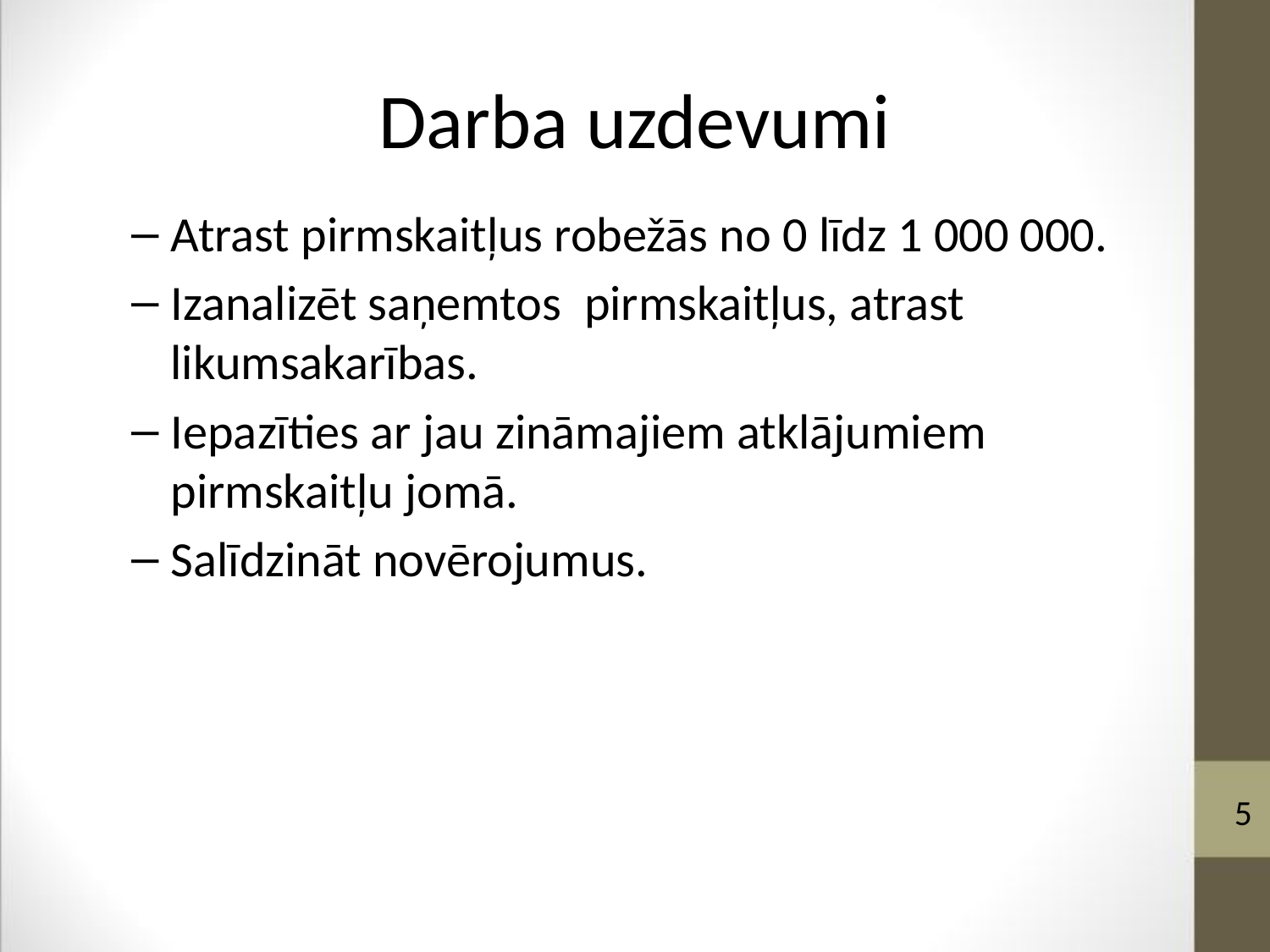

# Darba uzdevumi
Atrast pirmskaitļus robežās no 0 līdz 1 000 000.
Izanalizēt saņemtos  pirmskaitļus, atrast                    likumsakarības.
Iepazīties ar jau zināmajiem atklājumiem                 pirmskaitļu jomā.
Salīdzināt novērojumus.
5